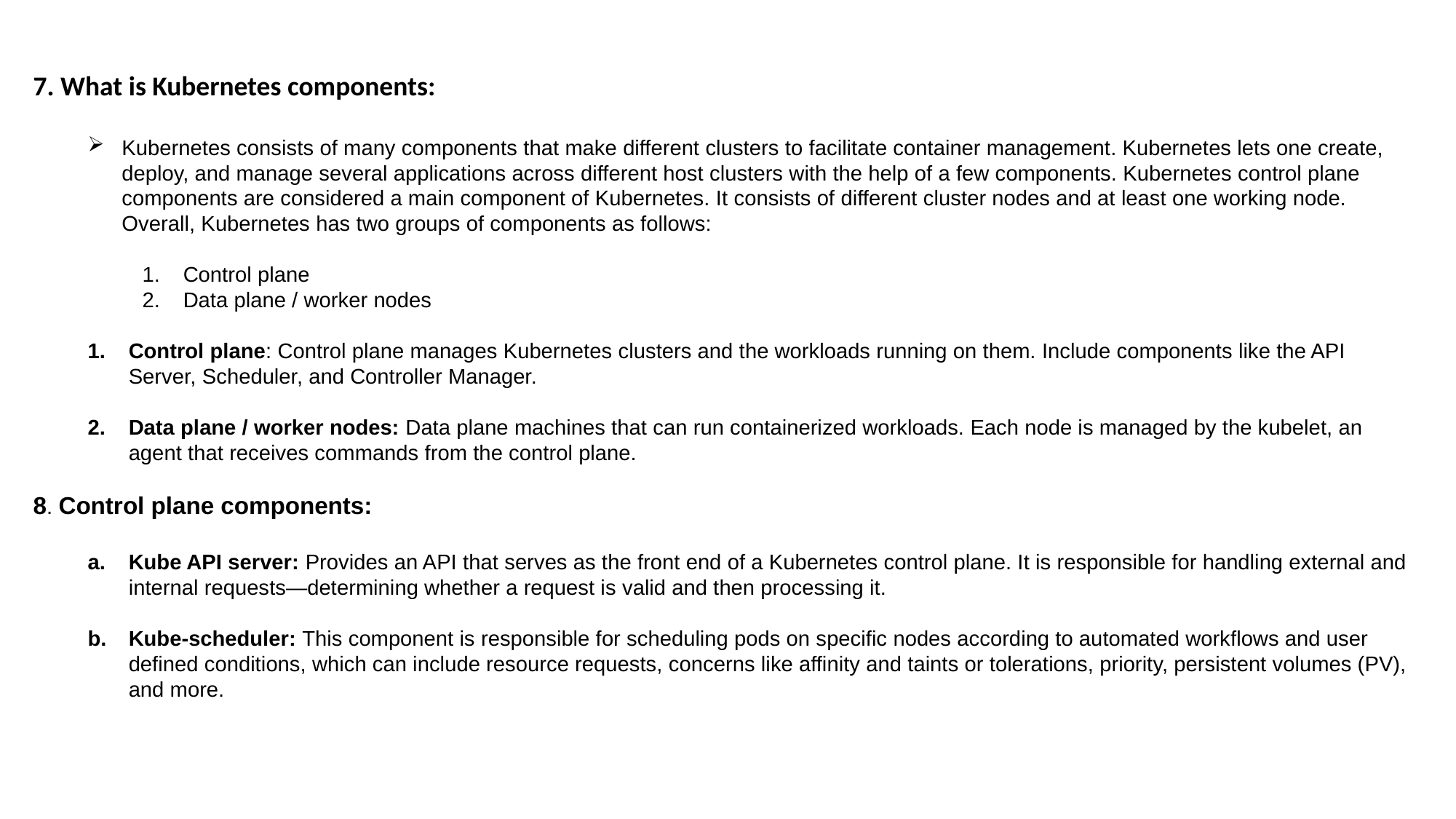

7. What is Kubernetes components:

Kubernetes consists of many components that make different clusters to facilitate container management. Kubernetes lets one create, deploy, and manage several applications across different host clusters with the help of a few components. Kubernetes control plane components are considered a main component of Kubernetes. It consists of different cluster nodes and at least one working node. Overall, Kubernetes has two groups of components as follows:

Control plane
Data plane / worker nodes

Control plane: Control plane manages Kubernetes clusters and the workloads running on them. Include components like the API Server, Scheduler, and Controller Manager.

Data plane / worker nodes: Data plane machines that can run containerized workloads. Each node is managed by the kubelet, an agent that receives commands from the control plane.

8. Control plane components:

Kube API server: Provides an API that serves as the front end of a Kubernetes control plane. It is responsible for handling external and internal requests—determining whether a request is valid and then processing it.

Kube-scheduler: This component is responsible for scheduling pods on specific nodes according to automated workflows and user defined conditions, which can include resource requests, concerns like affinity and taints or tolerations, priority, persistent volumes (PV), and more.